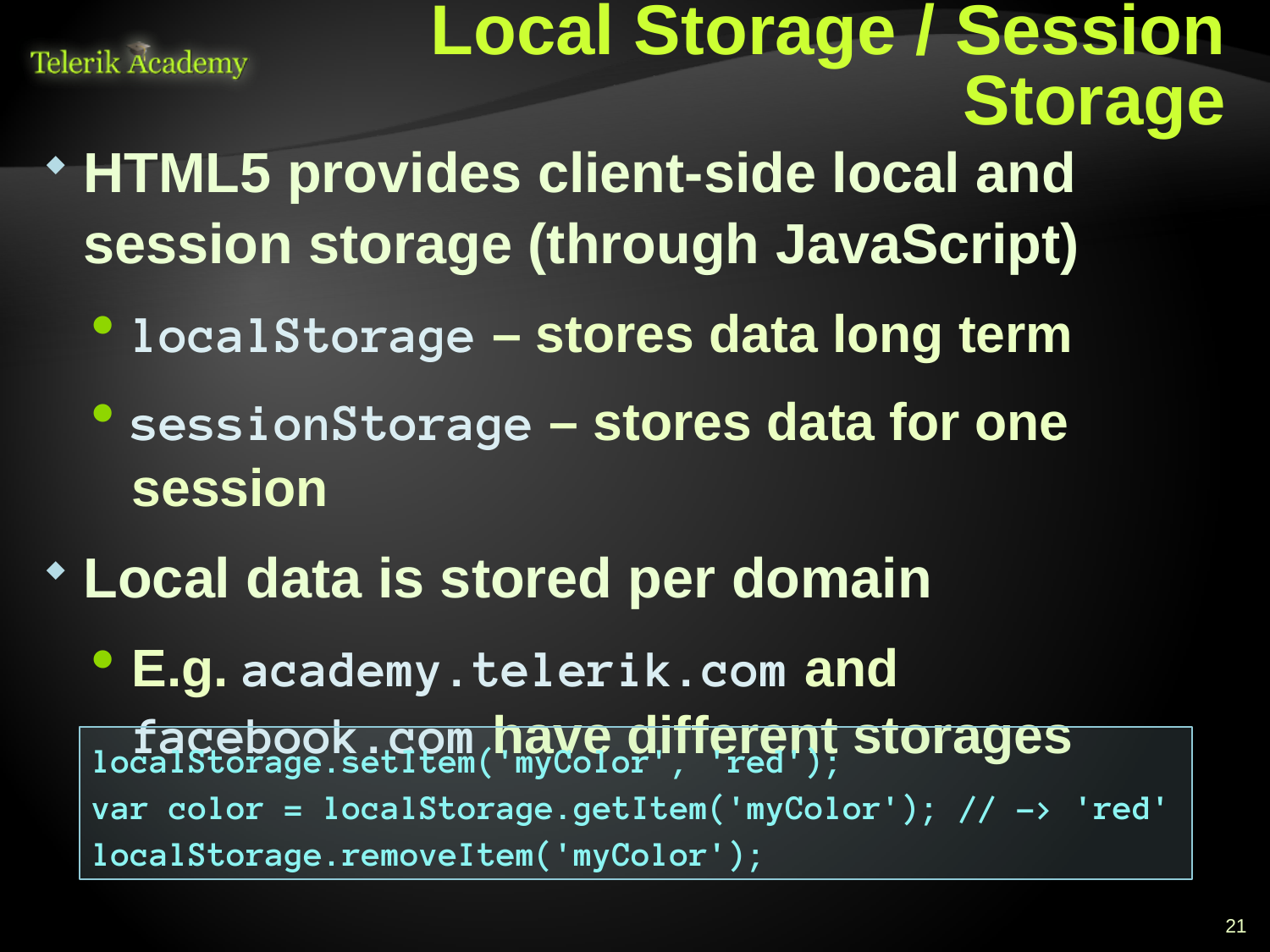

# Local Storage / Session Storage
HTML5 provides client-side local and session storage (through JavaScript)
localStorage – stores data long term
sessionStorage – stores data for one session
Local data is stored per domain
E.g. academy.telerik.com and facebook.com have different storages
localStorage.setItem('myColor', 'red');
var color = localStorage.getItem('myColor'); // -> 'red'
localStorage.removeItem('myColor');
21